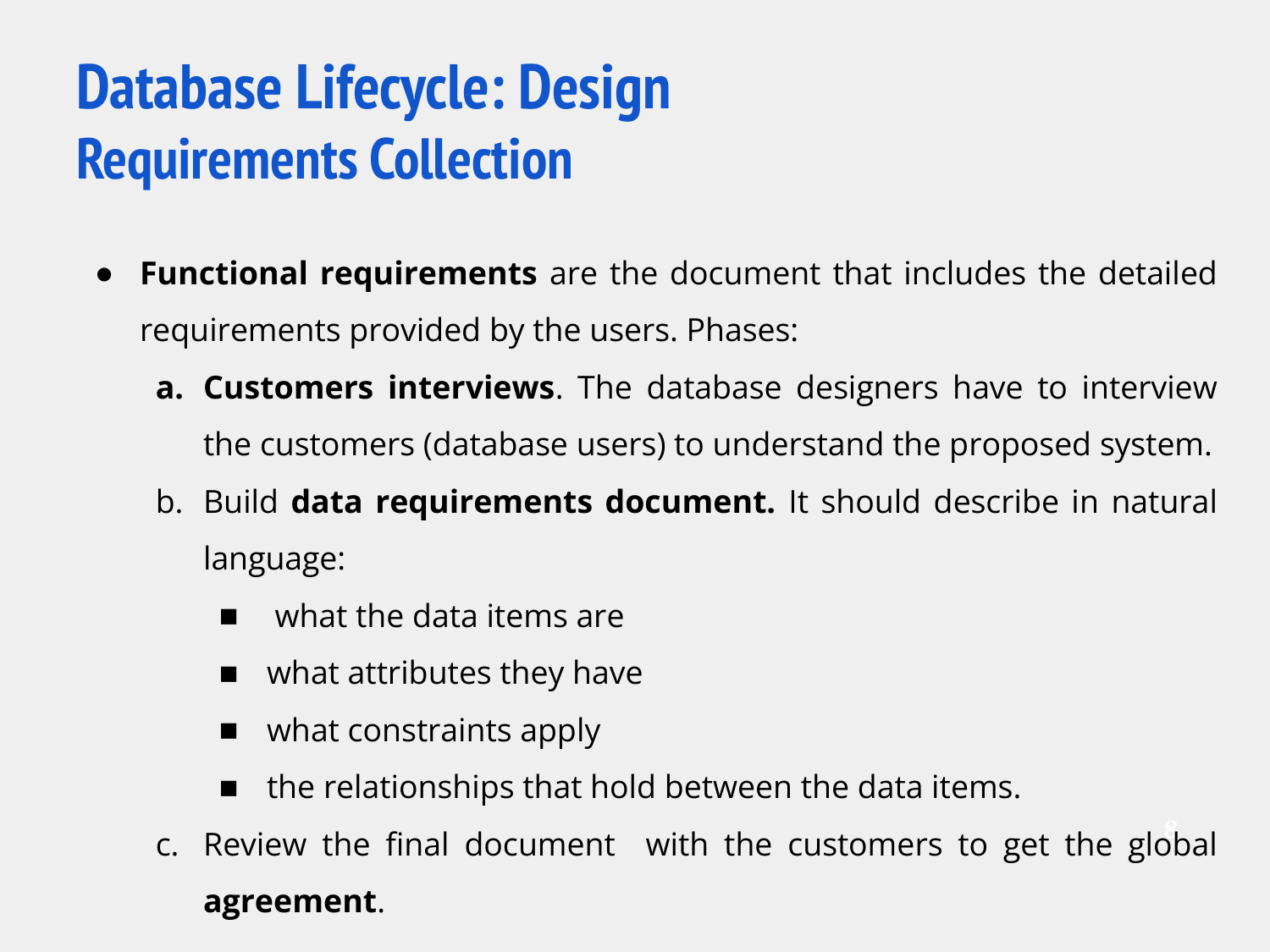

# Database Lifecycle: Design
Requirements Collection

Functional requirements are the document that includes the detailed requirements provided by the users. Phases:
Customers interviews. The database designers have to interview the customers (database users) to understand the proposed system.
Build data requirements document. It should describe in natural language:
 what the data items are
what attributes they have
what constraints apply
the relationships that hold between the data items.
Review the final document  with the customers to get the global agreement.
8